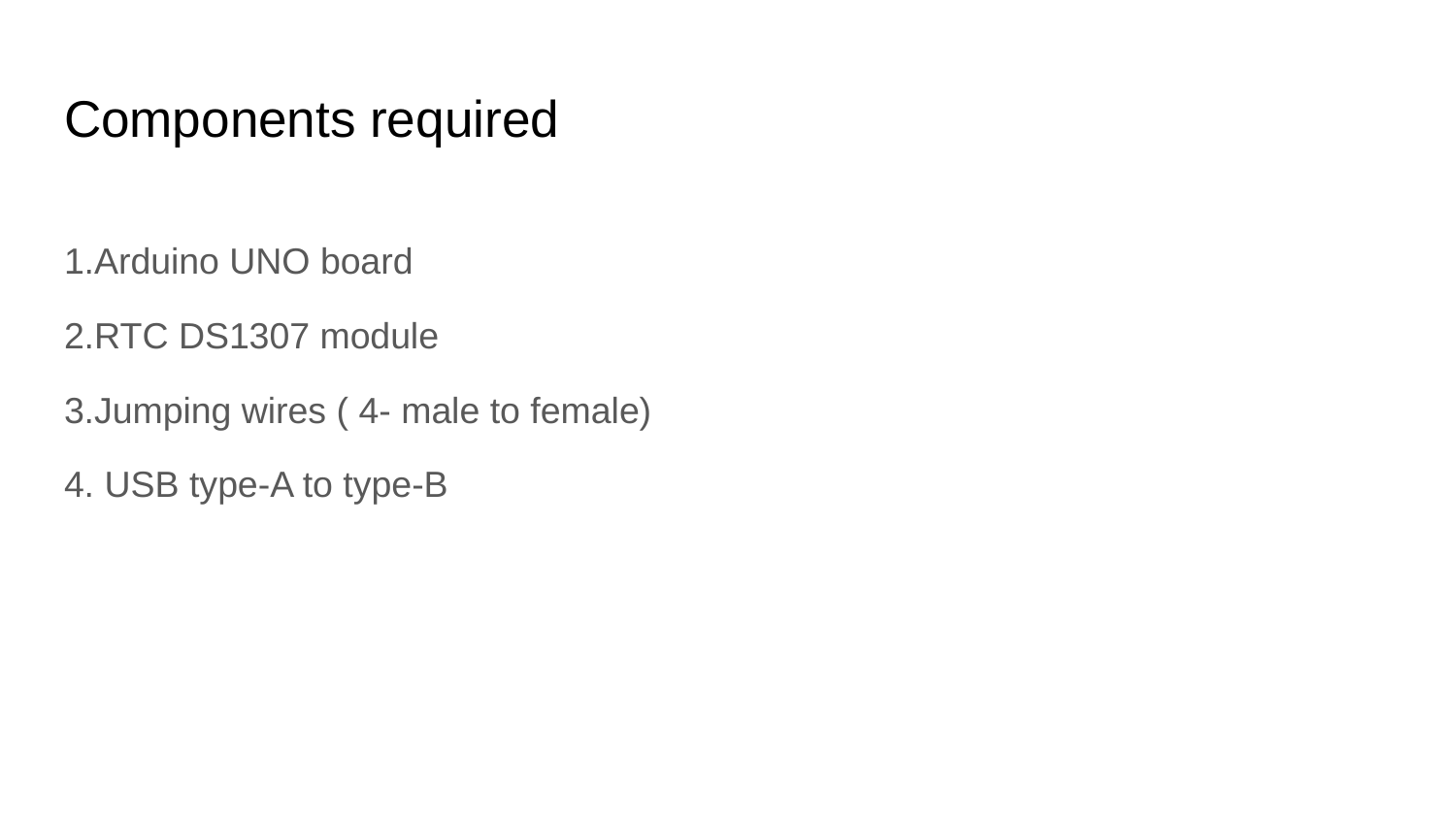

# Components required
1.Arduino UNO board
2.RTC DS1307 module
3.Jumping wires ( 4- male to female)
4. USB type-A to type-B